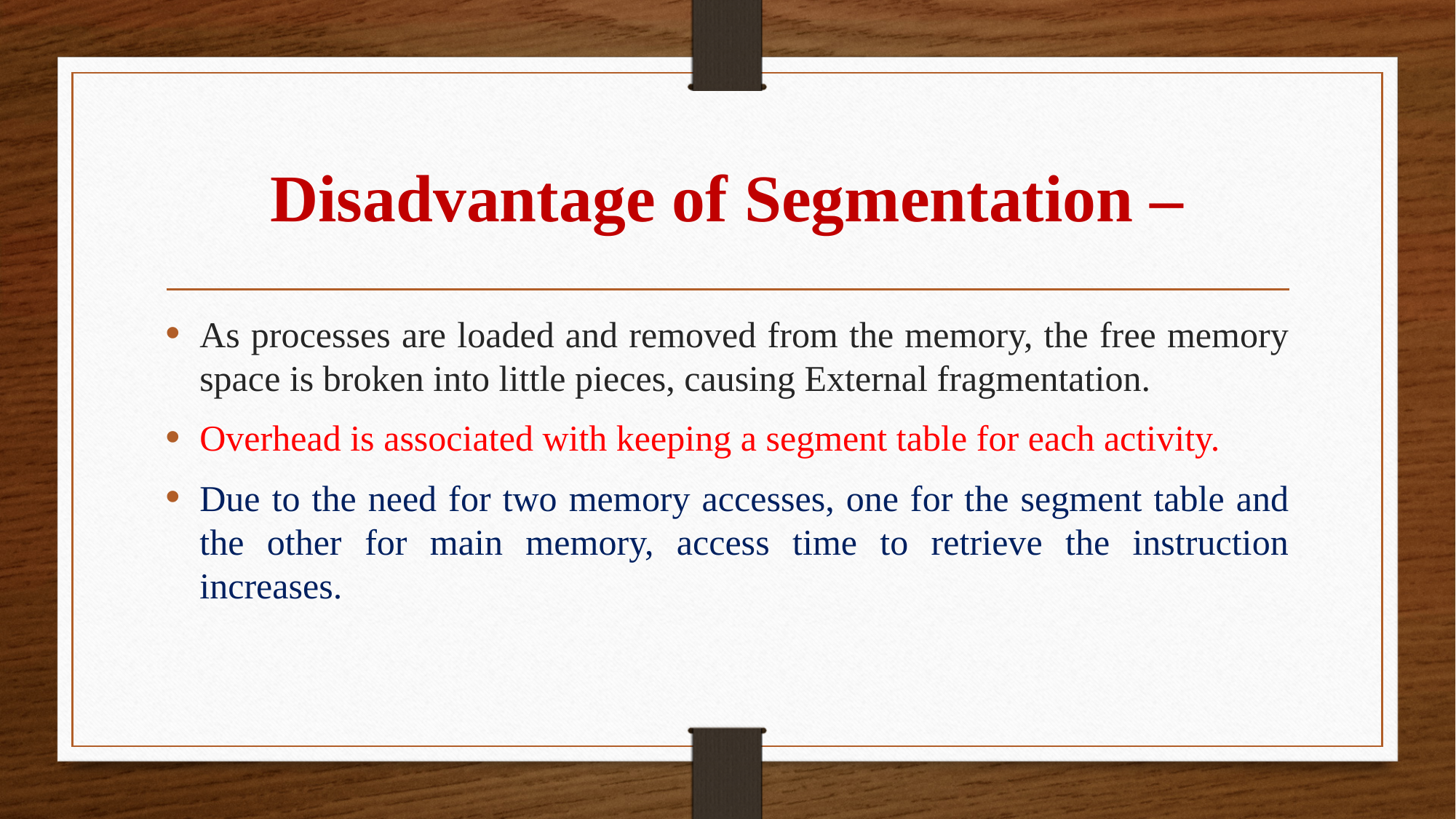

# Disadvantage of Segmentation –
As processes are loaded and removed from the memory, the free memory space is broken into little pieces, causing External fragmentation.
Overhead is associated with keeping a segment table for each activity.
Due to the need for two memory accesses, one for the segment table and the other for main memory, access time to retrieve the instruction increases.